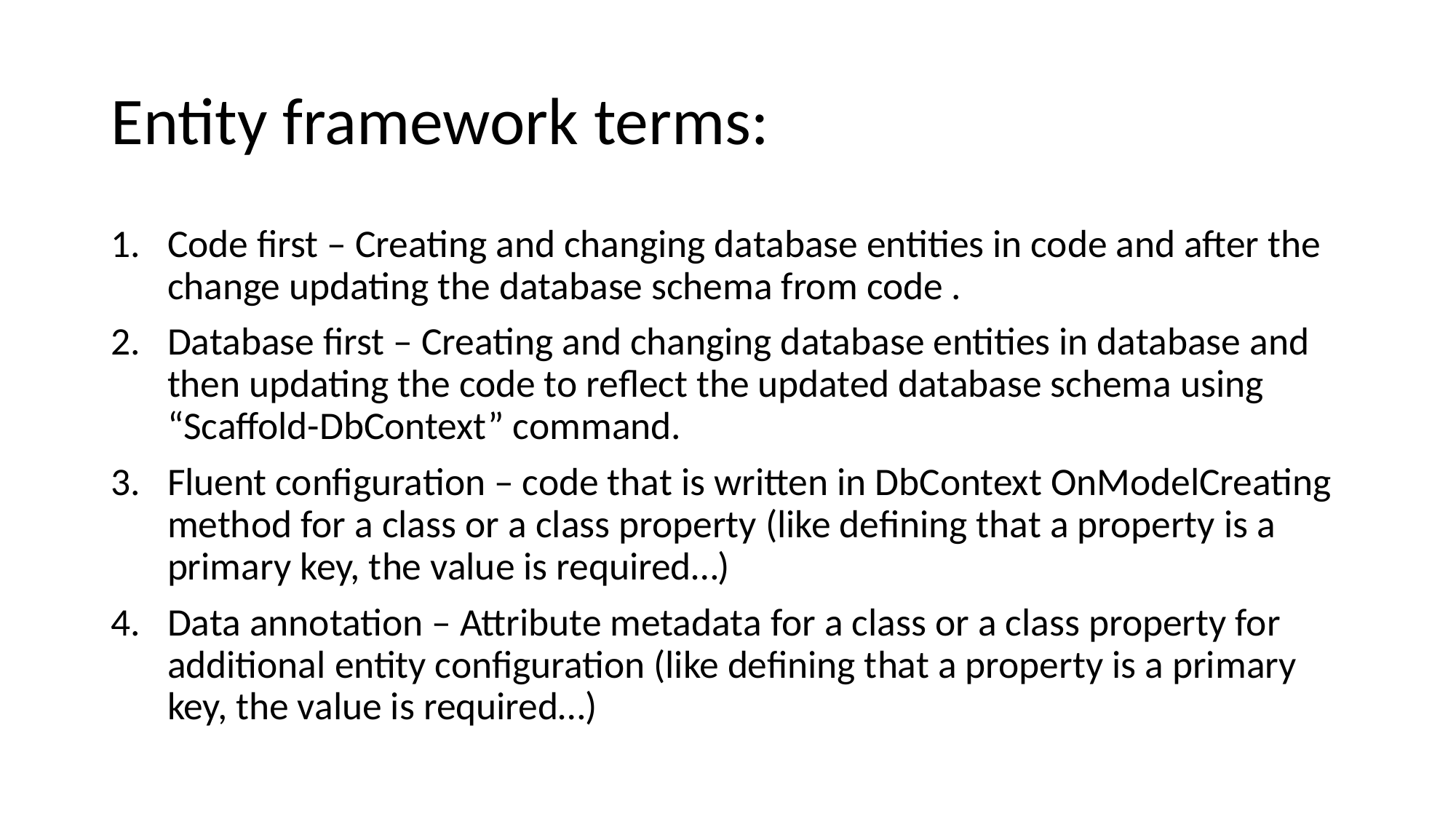

# Entity framework terms:
Code first – Creating and changing database entities in code and after the change updating the database schema from code .
Database first – Creating and changing database entities in database and then updating the code to reflect the updated database schema using “Scaffold-DbContext” command.
Fluent configuration – code that is written in DbContext OnModelCreating method for a class or a class property (like defining that a property is a primary key, the value is required…)
Data annotation – Attribute metadata for a class or a class property for additional entity configuration (like defining that a property is a primary key, the value is required…)